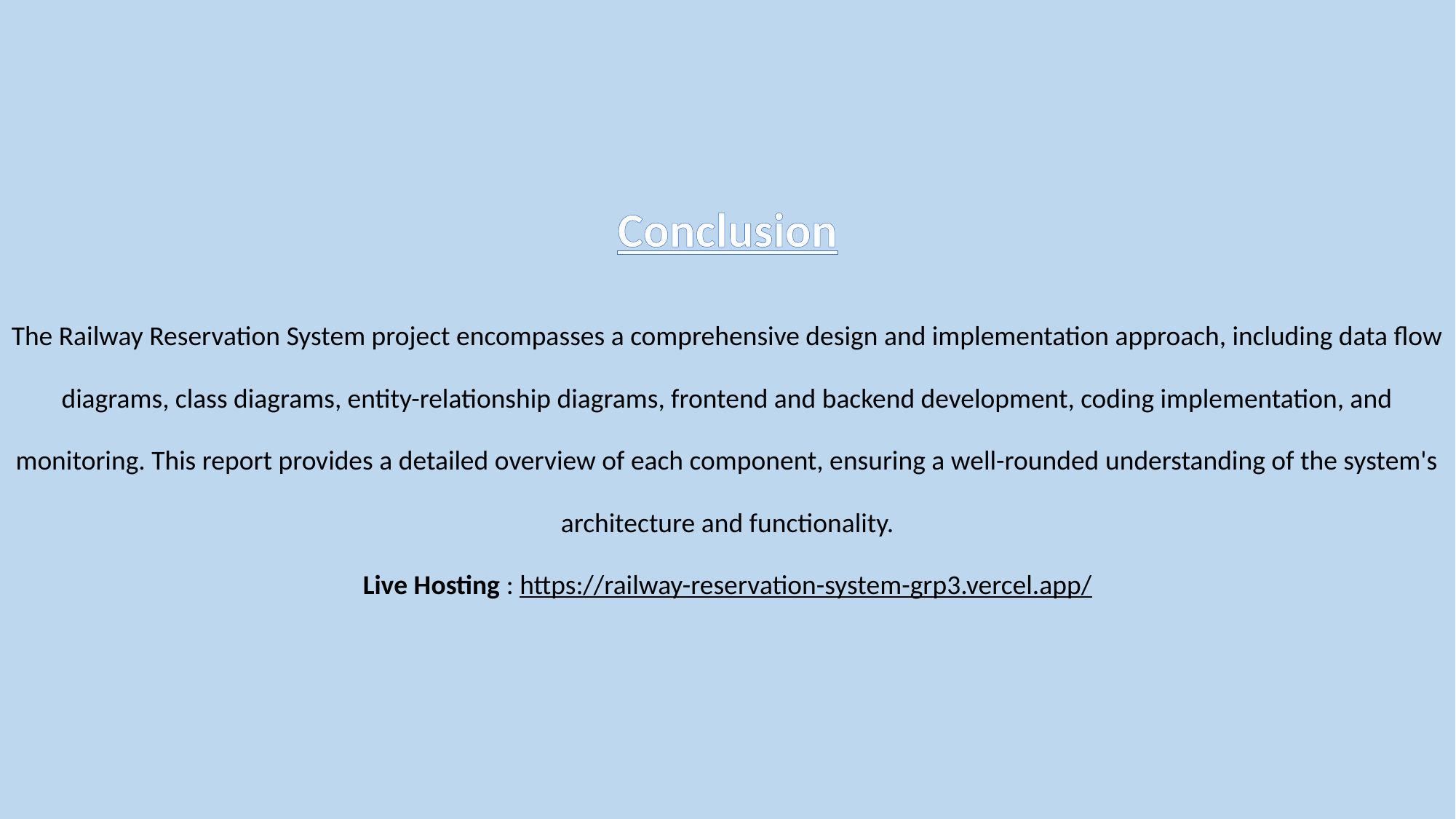

Conclusion

The Railway Reservation System project encompasses a comprehensive design and implementation approach, including data flow diagrams, class diagrams, entity-relationship diagrams, frontend and backend development, coding implementation, and monitoring. This report provides a detailed overview of each component, ensuring a well-rounded understanding of the system's architecture and functionality.
Live Hosting : https://railway-reservation-system-grp3.vercel.app/